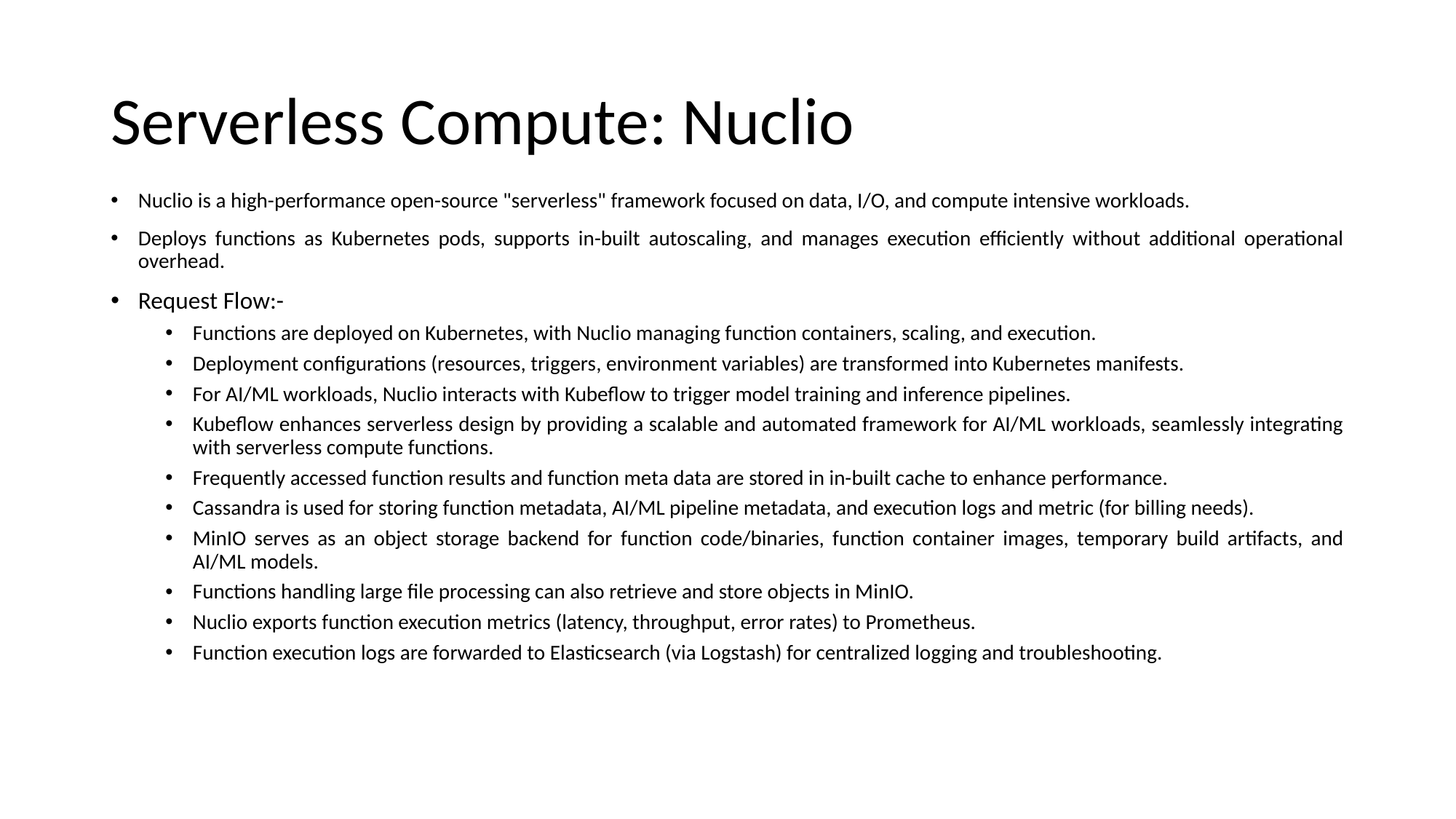

# Serverless Compute: Nuclio
Nuclio is a high-performance open-source "serverless" framework focused on data, I/O, and compute intensive workloads.
Deploys functions as Kubernetes pods, supports in-built autoscaling, and manages execution efficiently without additional operational overhead.
Request Flow:-
Functions are deployed on Kubernetes, with Nuclio managing function containers, scaling, and execution.
Deployment configurations (resources, triggers, environment variables) are transformed into Kubernetes manifests.
For AI/ML workloads, Nuclio interacts with Kubeflow to trigger model training and inference pipelines.
Kubeflow enhances serverless design by providing a scalable and automated framework for AI/ML workloads, seamlessly integrating with serverless compute functions.
Frequently accessed function results and function meta data are stored in in-built cache to enhance performance.
Cassandra is used for storing function metadata, AI/ML pipeline metadata, and execution logs and metric (for billing needs).
MinIO serves as an object storage backend for function code/binaries, function container images, temporary build artifacts, and AI/ML models.
Functions handling large file processing can also retrieve and store objects in MinIO.
Nuclio exports function execution metrics (latency, throughput, error rates) to Prometheus.
Function execution logs are forwarded to Elasticsearch (via Logstash) for centralized logging and troubleshooting.